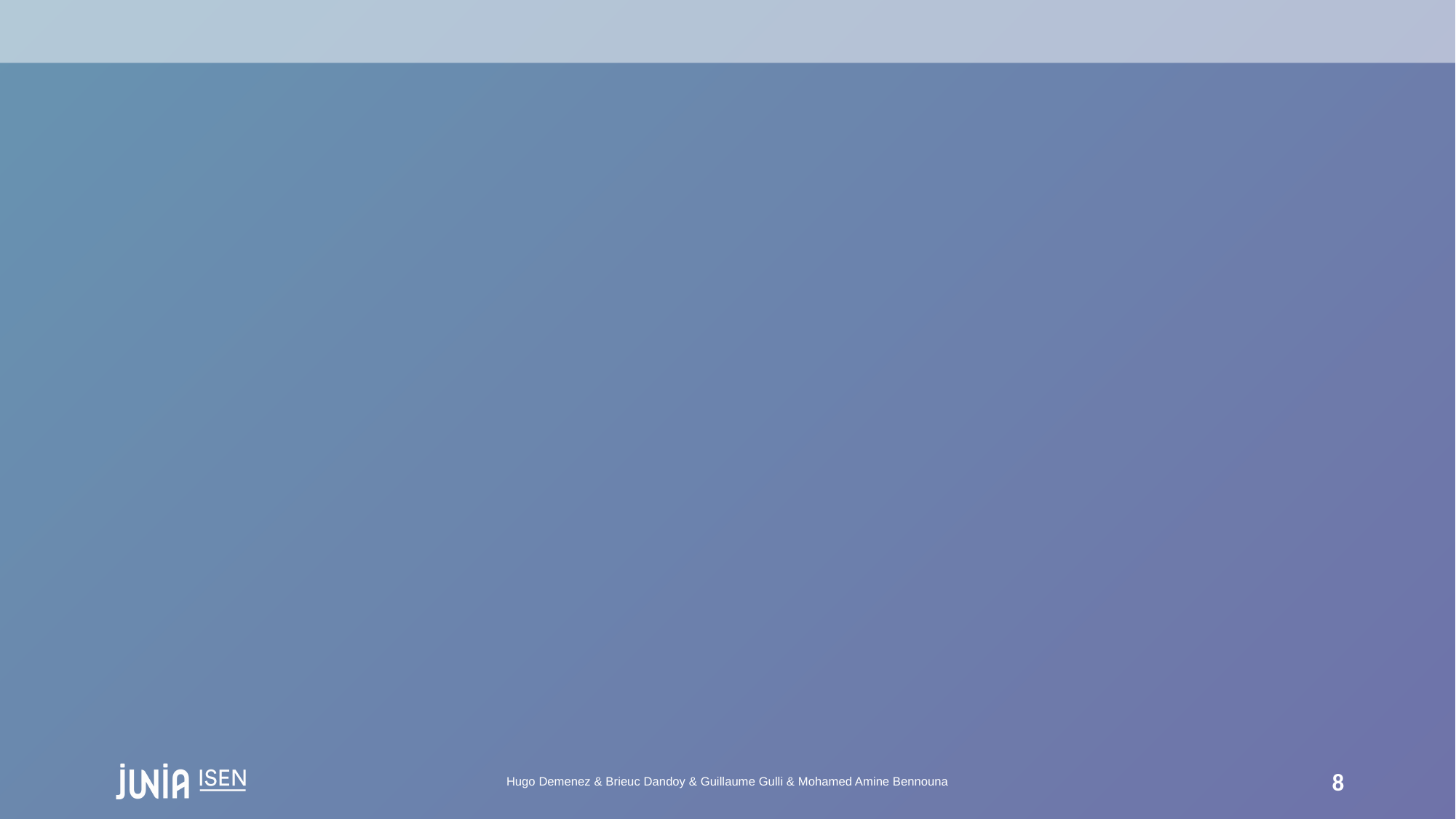

#

Hugo Demenez & Brieuc Dandoy & Guillaume Gulli & Mohamed Amine Bennouna
8